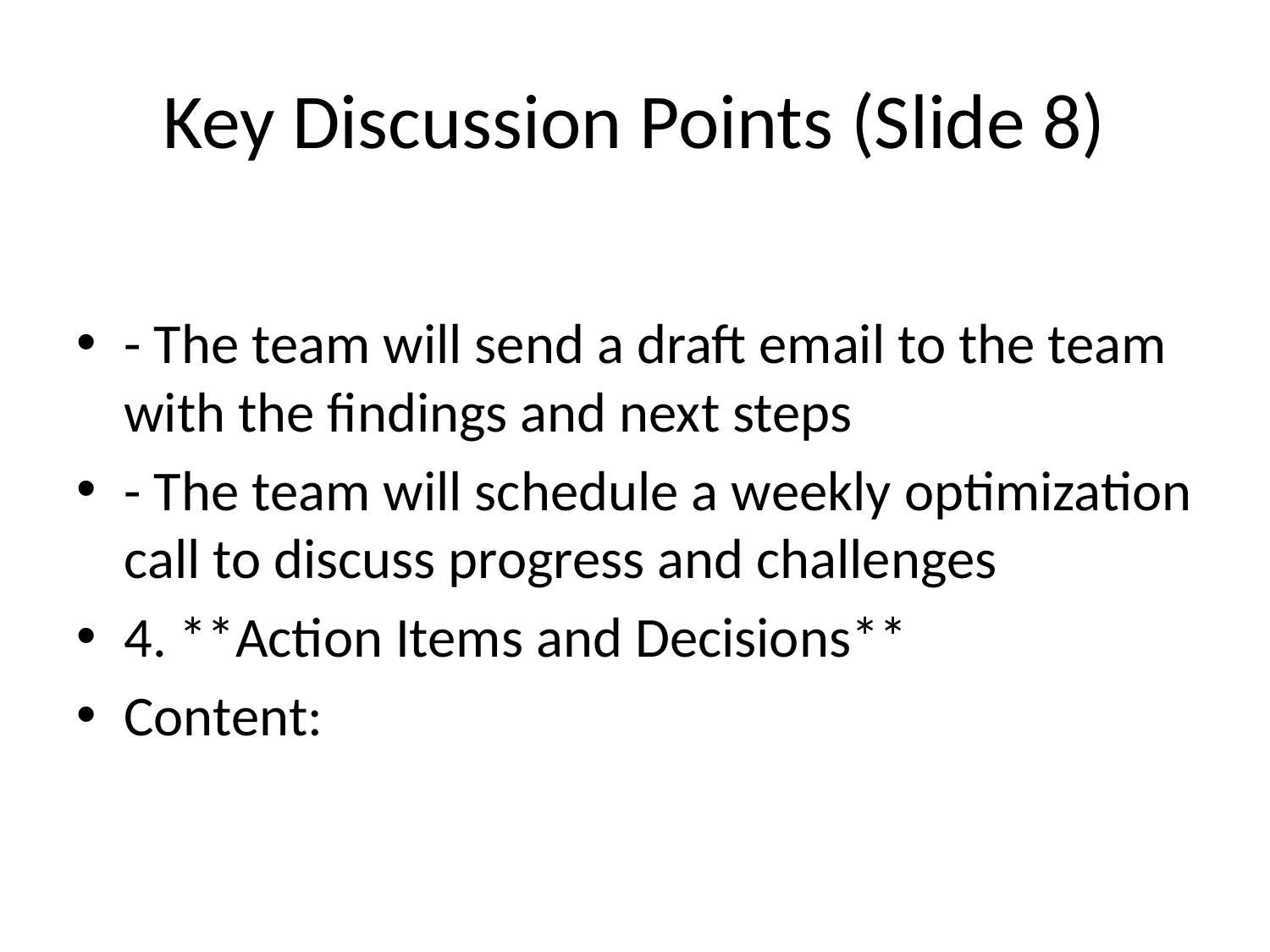

# Key Discussion Points (Slide 8)

- The team will send a draft email to the team with the findings and next steps
- The team will schedule a weekly optimization call to discuss progress and challenges
4. **Action Items and Decisions**
Content: